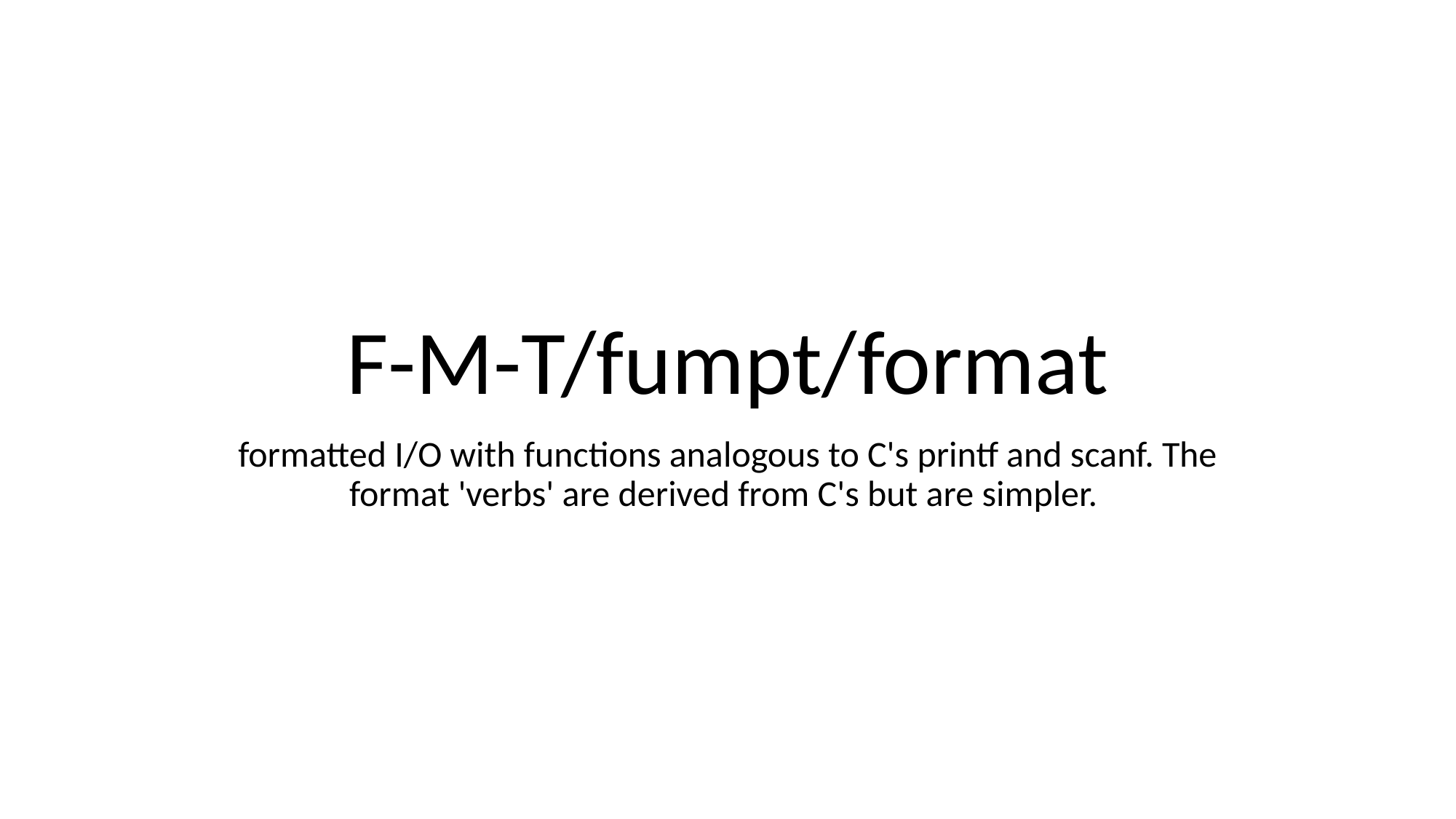

# F-M-T/fumpt/format
formatted I/O with functions analogous to C's printf and scanf. The format 'verbs' are derived from C's but are simpler.